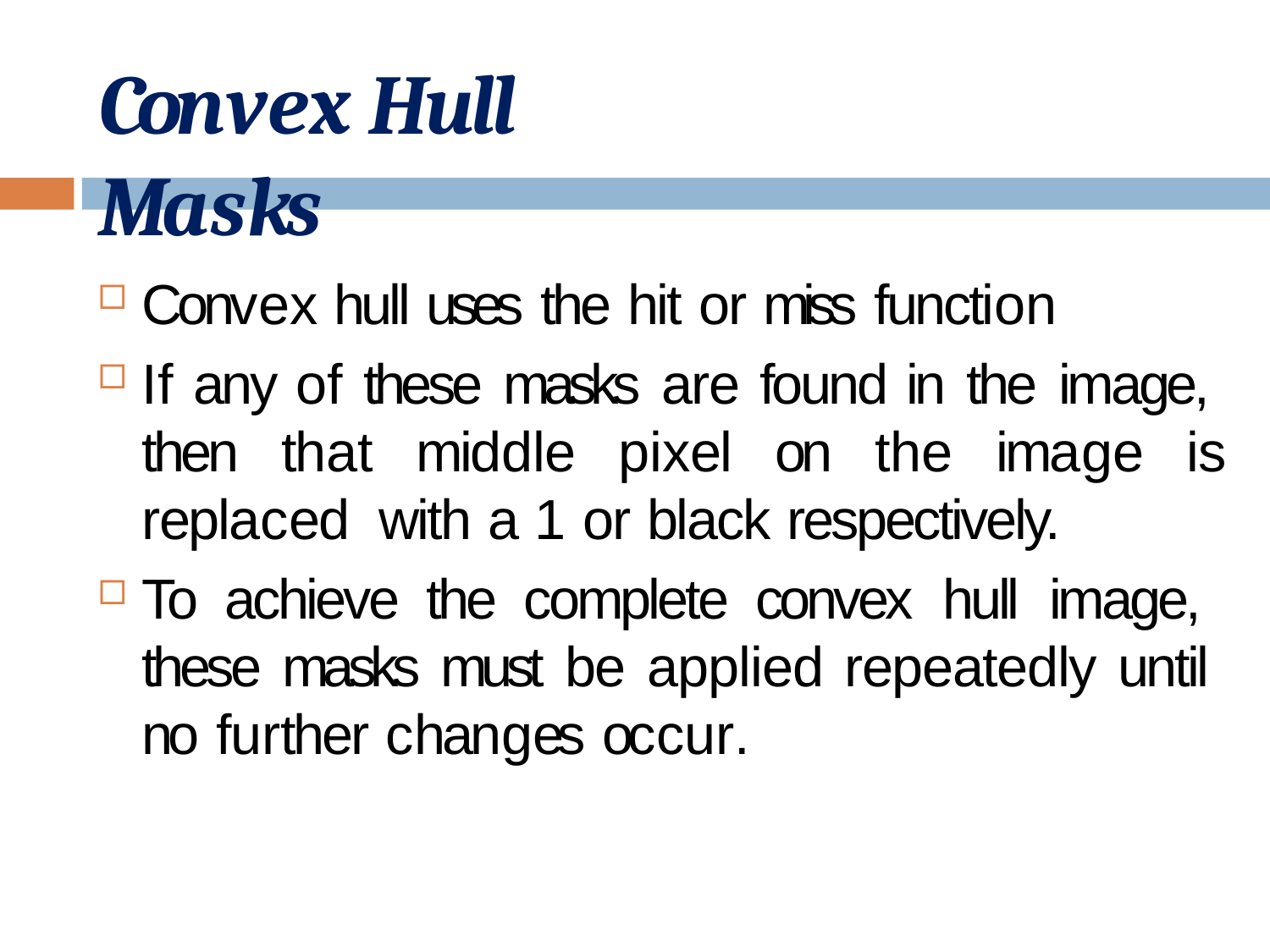

# Convex Hull Masks
Convex hull uses the hit or miss function
If any of these masks are found in the image,  then that middle pixel on the image is replaced  with a 1 or black respectively.
To achieve the complete convex hull image,  these masks must be applied repeatedly until  no further changes occur.